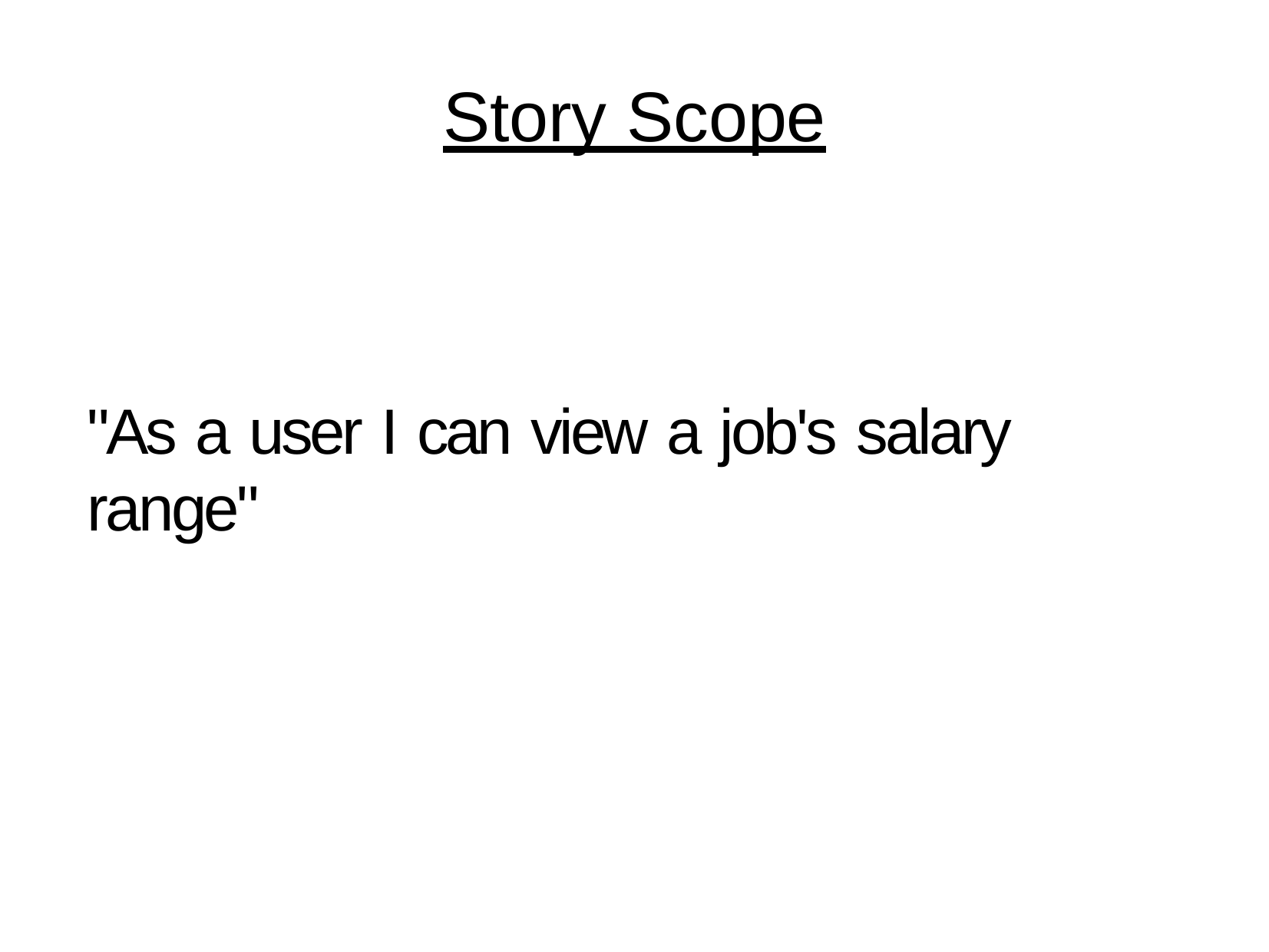

# Story Scope
"As a user I can view a job's salary range"